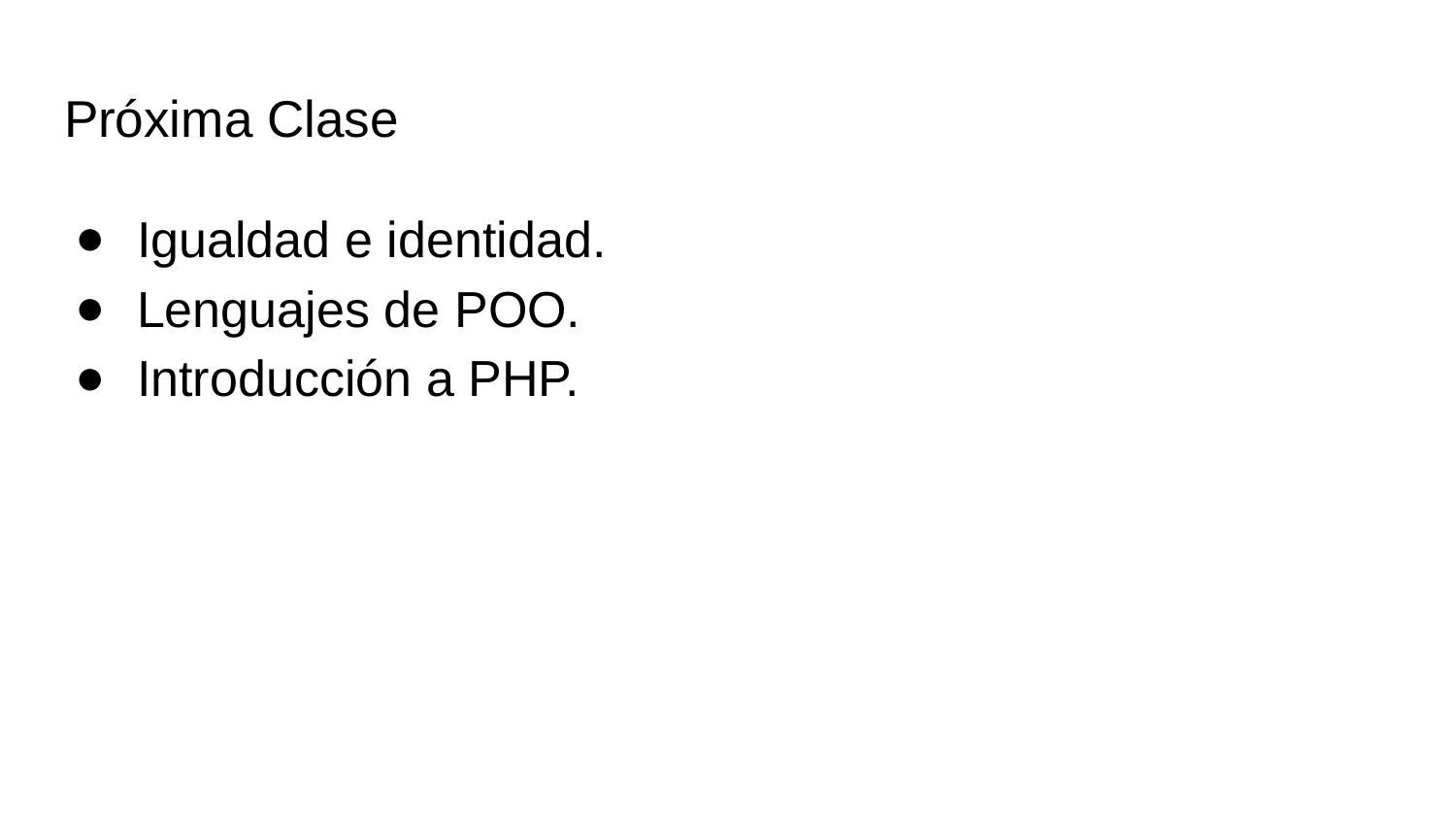

# Próxima Clase
Igualdad e identidad.
Lenguajes de POO.
Introducción a PHP.